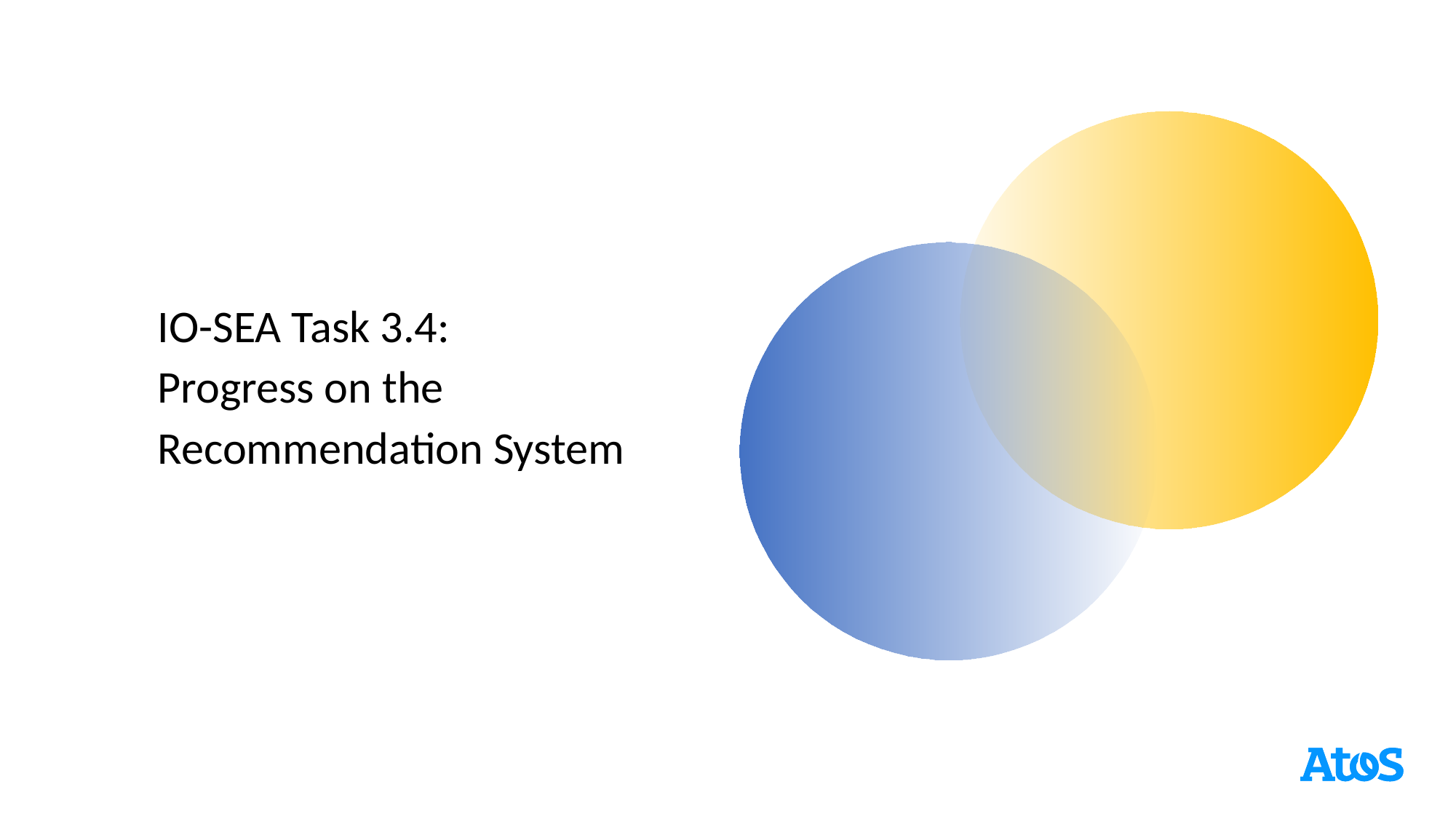

IO-SEA Task 3.4:
Progress on the
Recommendation System